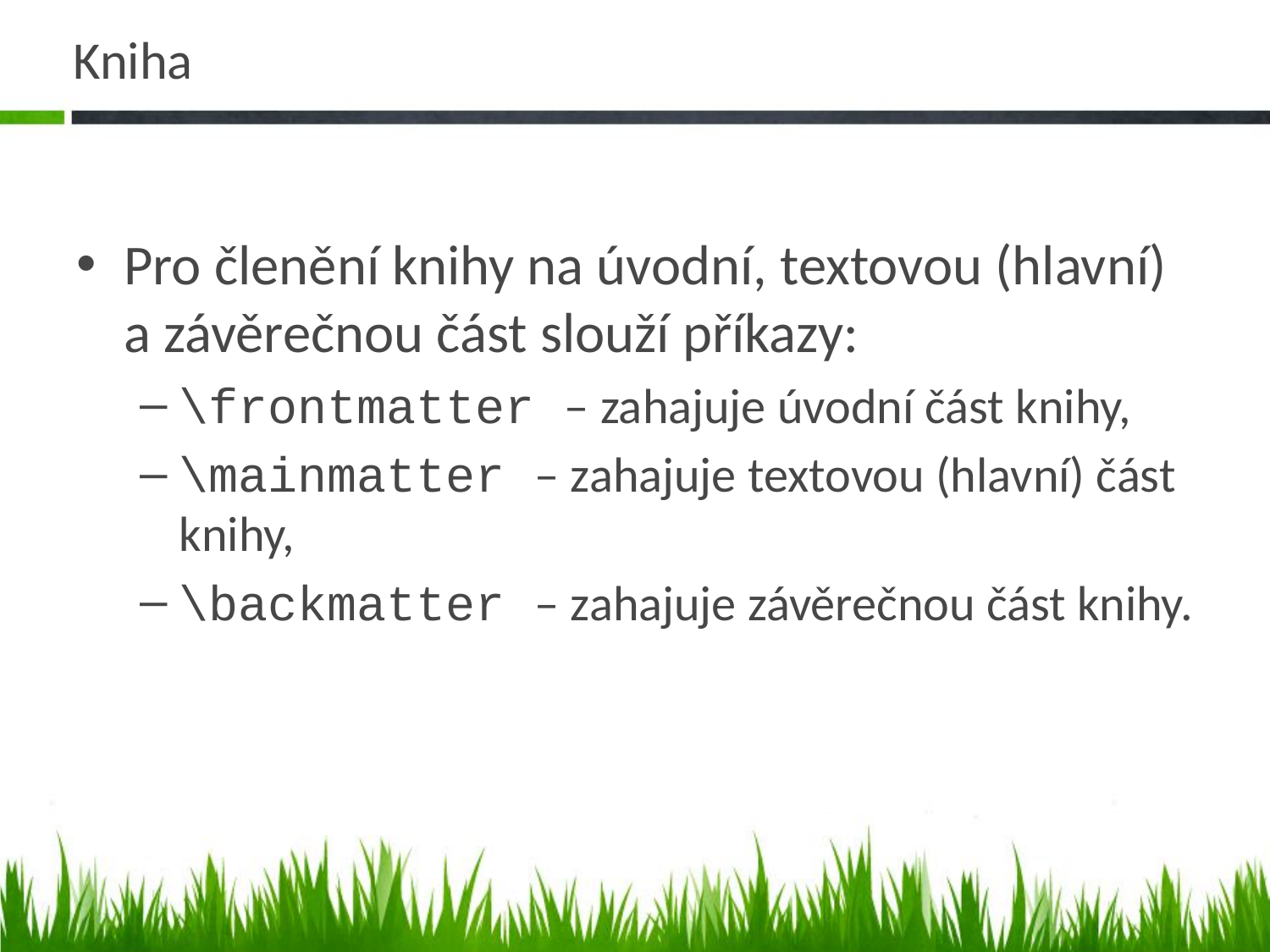

# Kniha
Pro členění knihy na úvodní, textovou (hlavní) a závěrečnou část slouží příkazy:
\frontmatter – zahajuje úvodní část knihy,
\mainmatter – zahajuje textovou (hlavní) část knihy,
\backmatter – zahajuje závěrečnou část knihy.